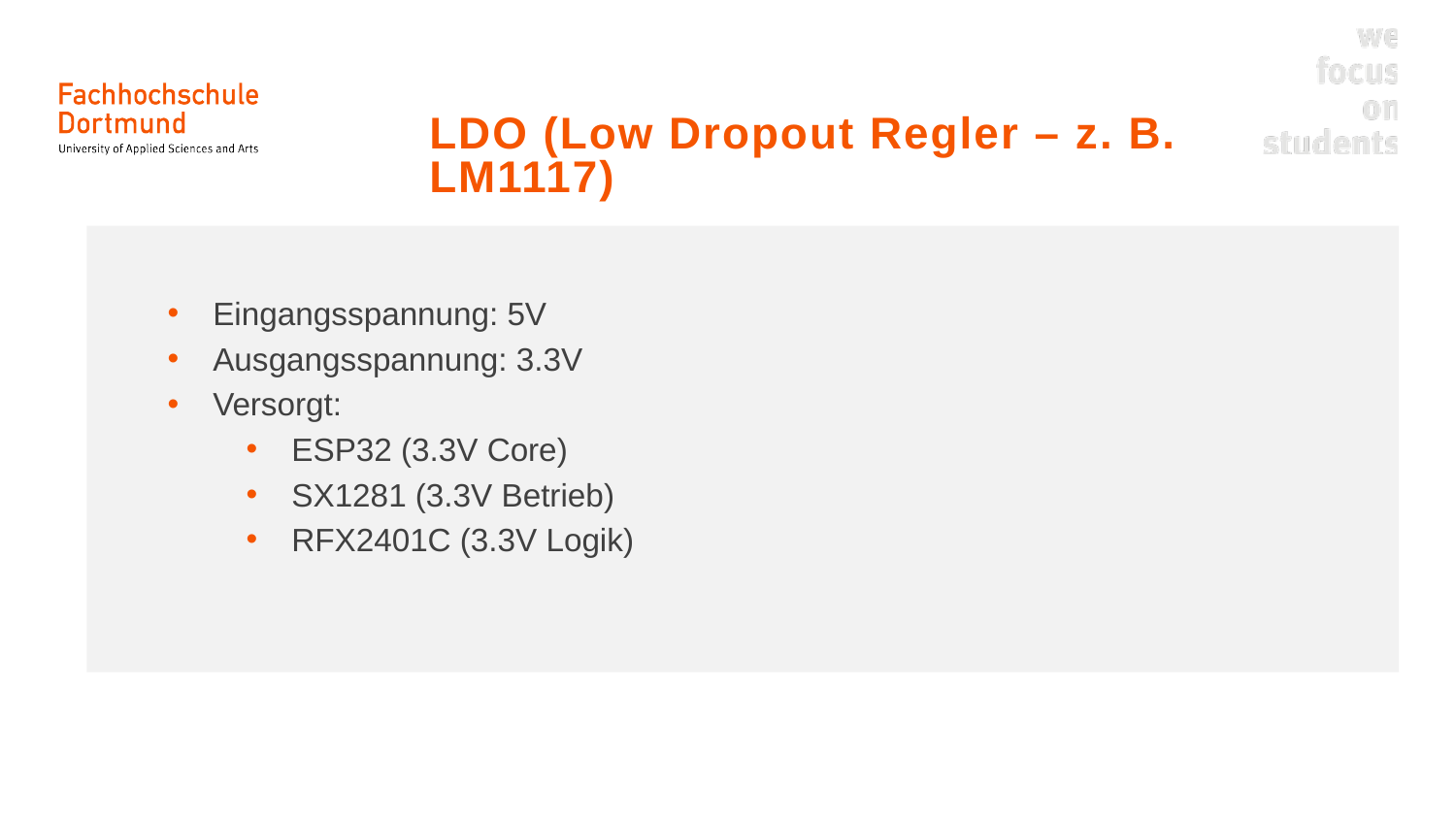

Inhalt Bild quer + Text
LDO (Low Dropout Regler – z. B. LM1117)

Eingangsspannung: 5V
Ausgangsspannung: 3.3V
Versorgt:
ESP32 (3.3V Core)
SX1281 (3.3V Betrieb)
RFX2401C (3.3V Logik)